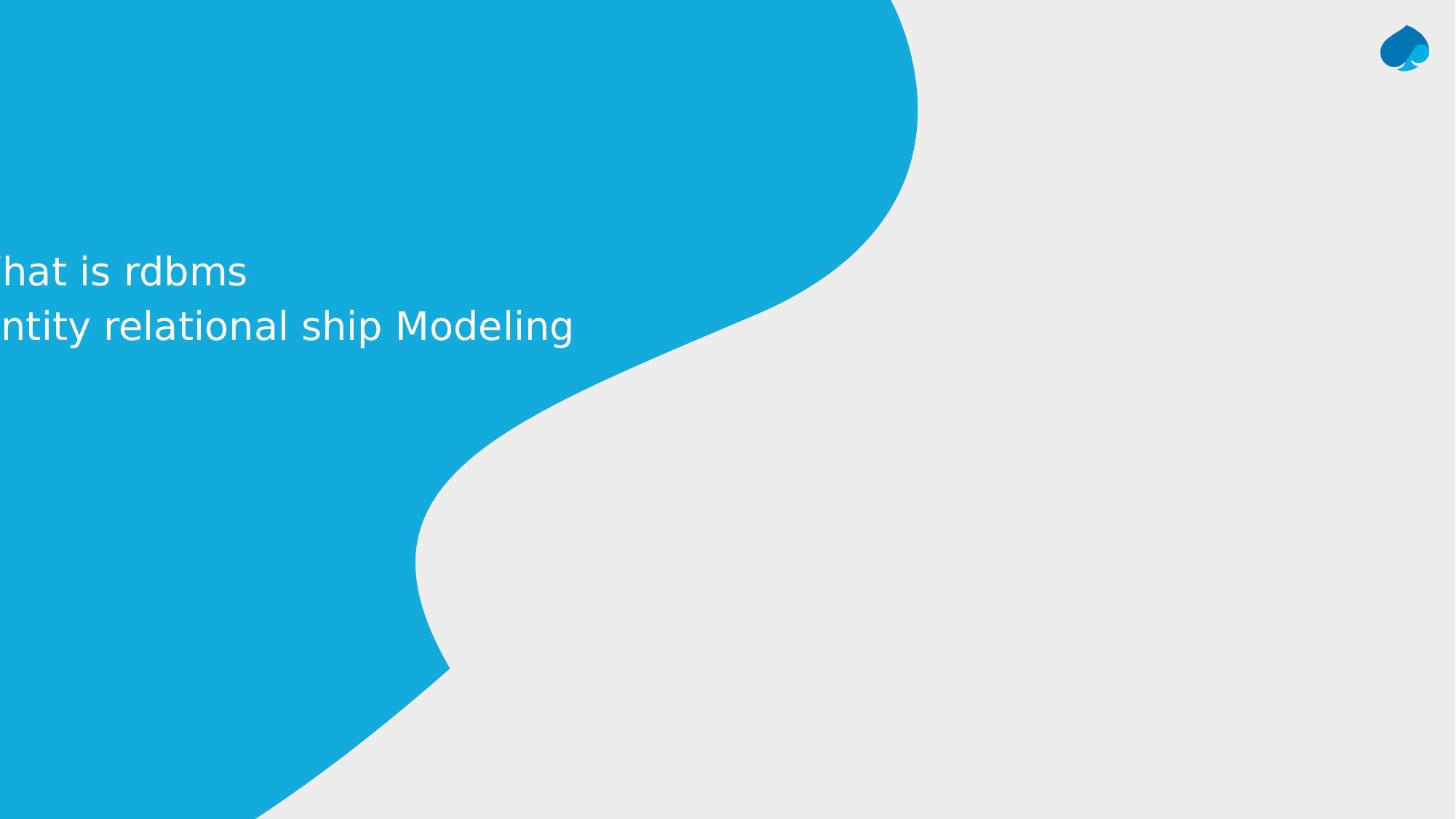

What is rdbms
 Entity relational ship Modeling